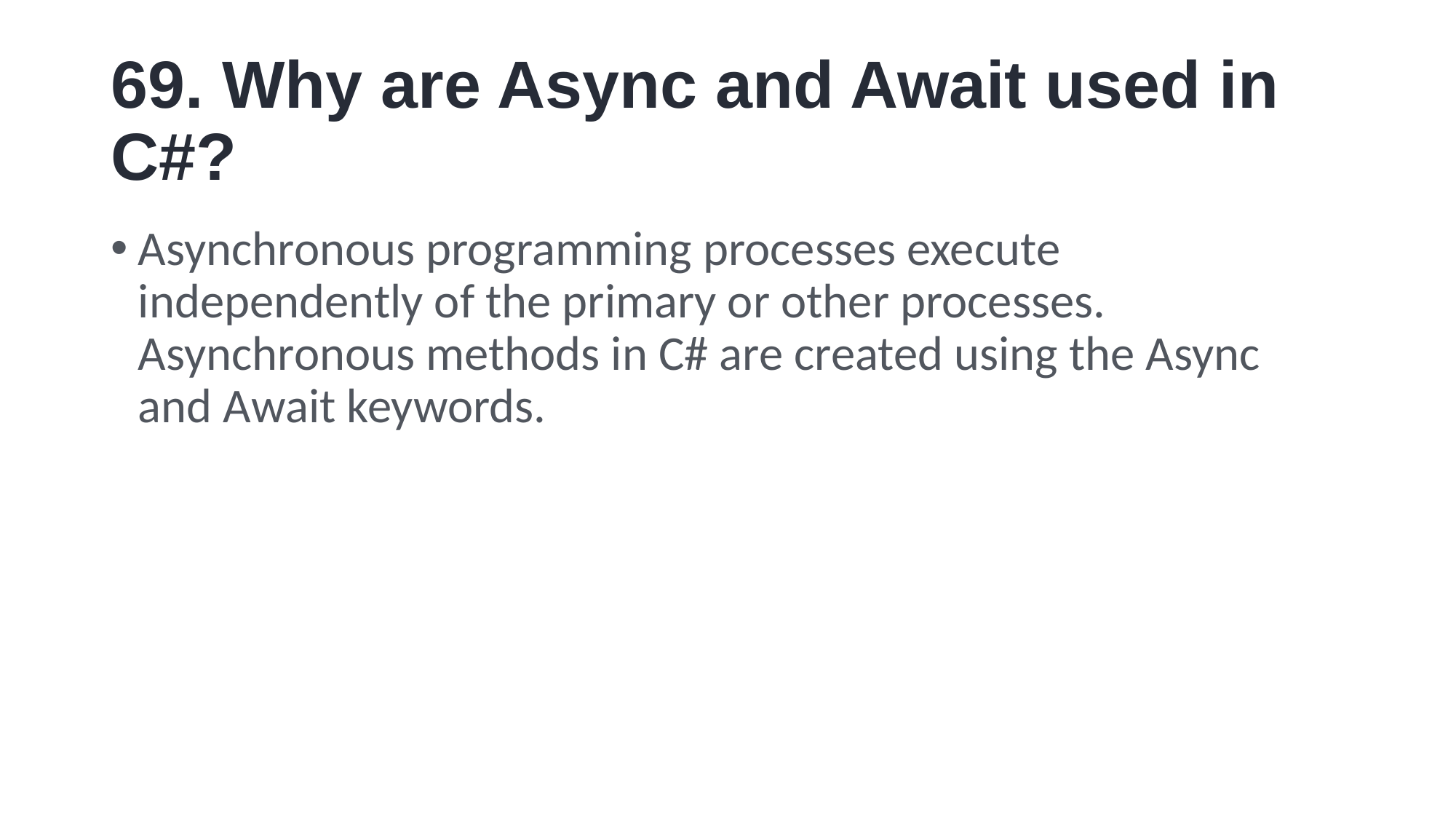

# 69. Why are Async and Await used in C#?
Asynchronous programming processes execute independently of the primary or other processes. Asynchronous methods in C# are created using the Async and Await keywords.